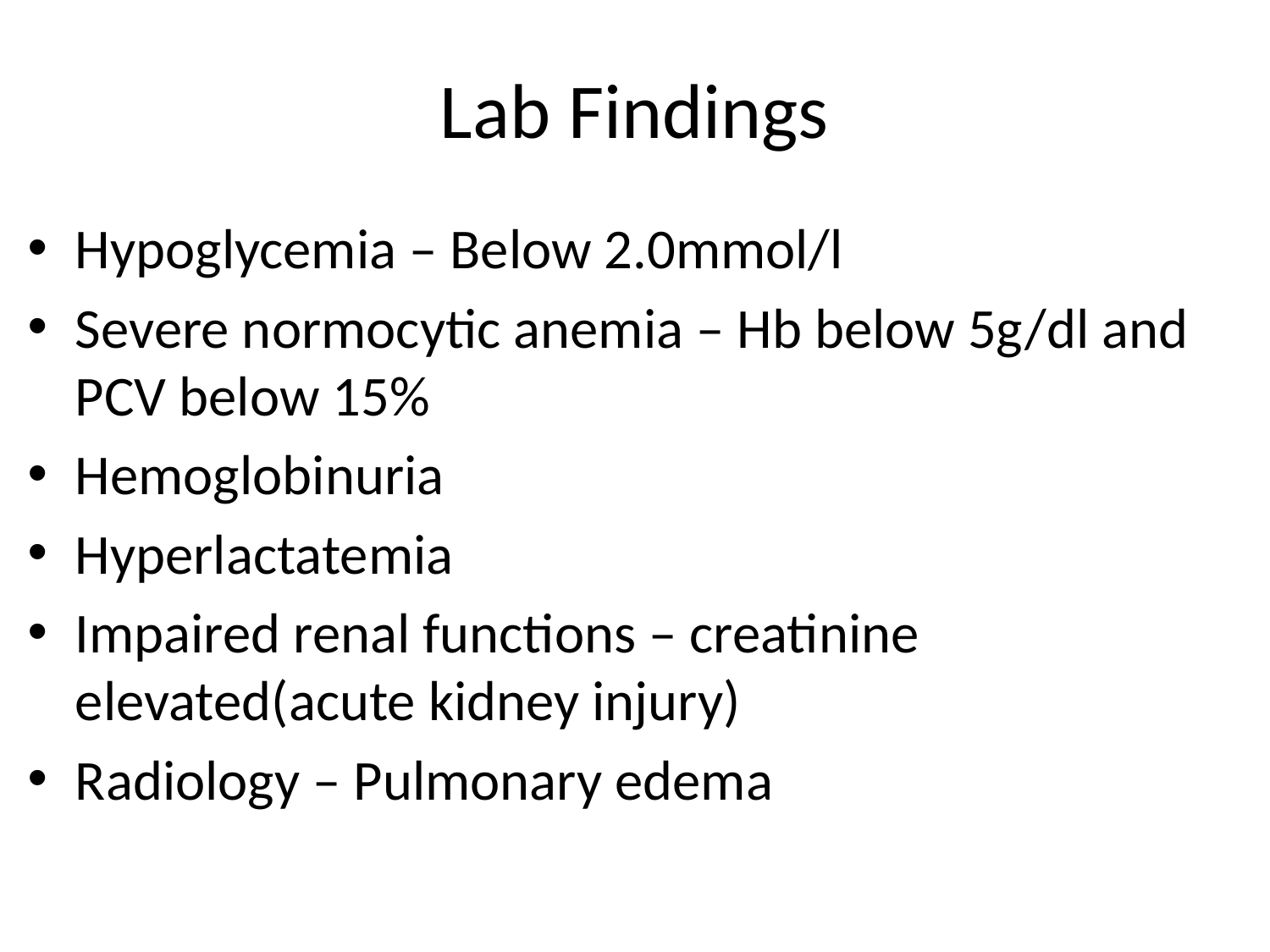

# Lab Findings
Hypoglycemia – Below 2.0mmol/l
Severe normocytic anemia – Hb below 5g/dl and PCV below 15%
Hemoglobinuria
Hyperlactatemia
Impaired renal functions – creatinine elevated(acute kidney injury)
Radiology – Pulmonary edema